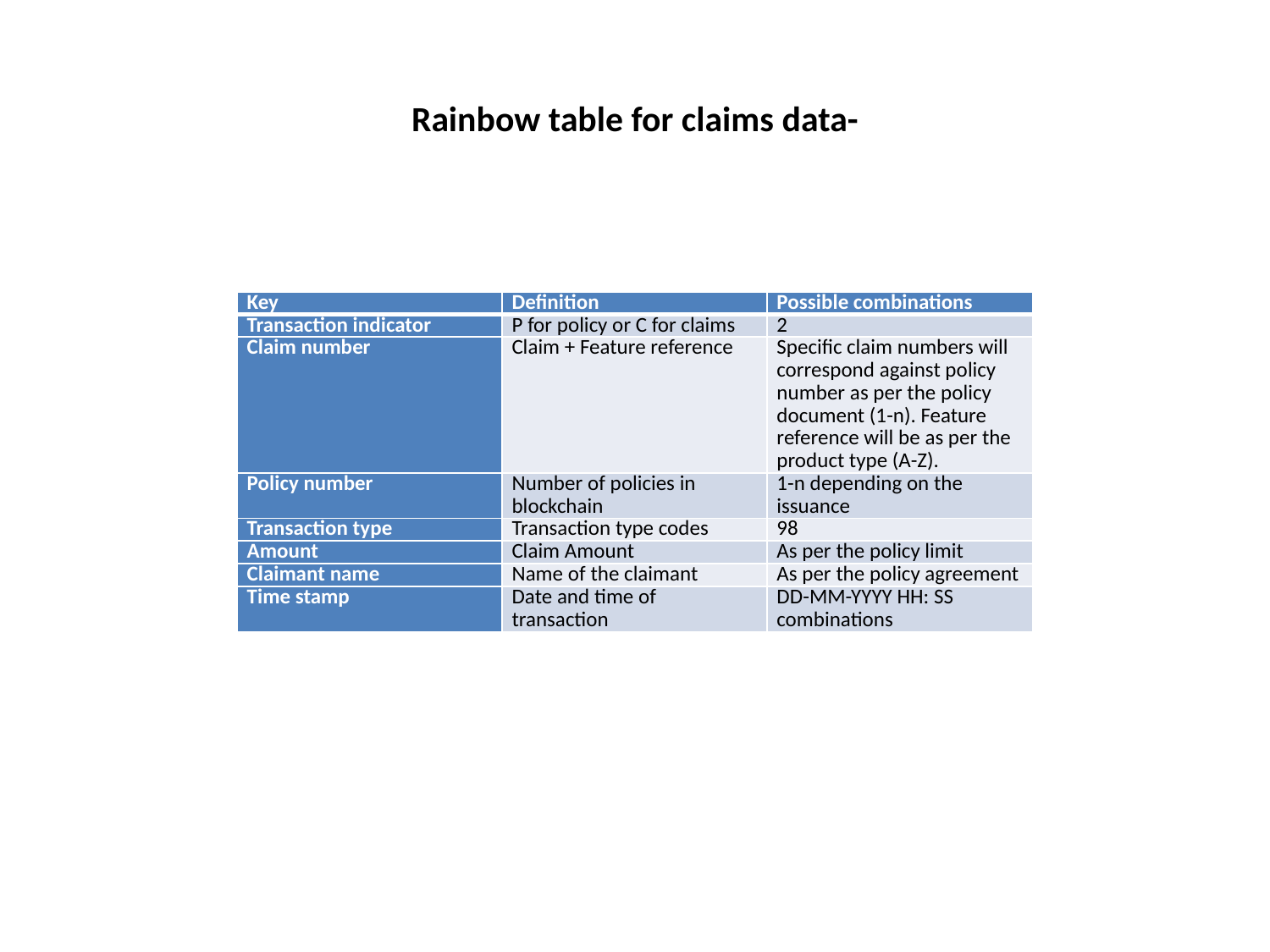

# Rainbow table for claims data-
| Key | Definition | Possible combinations |
| --- | --- | --- |
| Transaction indicator | P for policy or C for claims | 2 |
| Claim number | Claim + Feature reference | Specific claim numbers will correspond against policy number as per the policy document (1-n). Feature reference will be as per the product type (A-Z). |
| Policy number | Number of policies in blockchain | 1-n depending on the issuance |
| Transaction type | Transaction type codes | 98 |
| Amount | Claim Amount | As per the policy limit |
| Claimant name | Name of the claimant | As per the policy agreement |
| Time stamp | Date and time of transaction | DD-MM-YYYY HH: SS combinations |